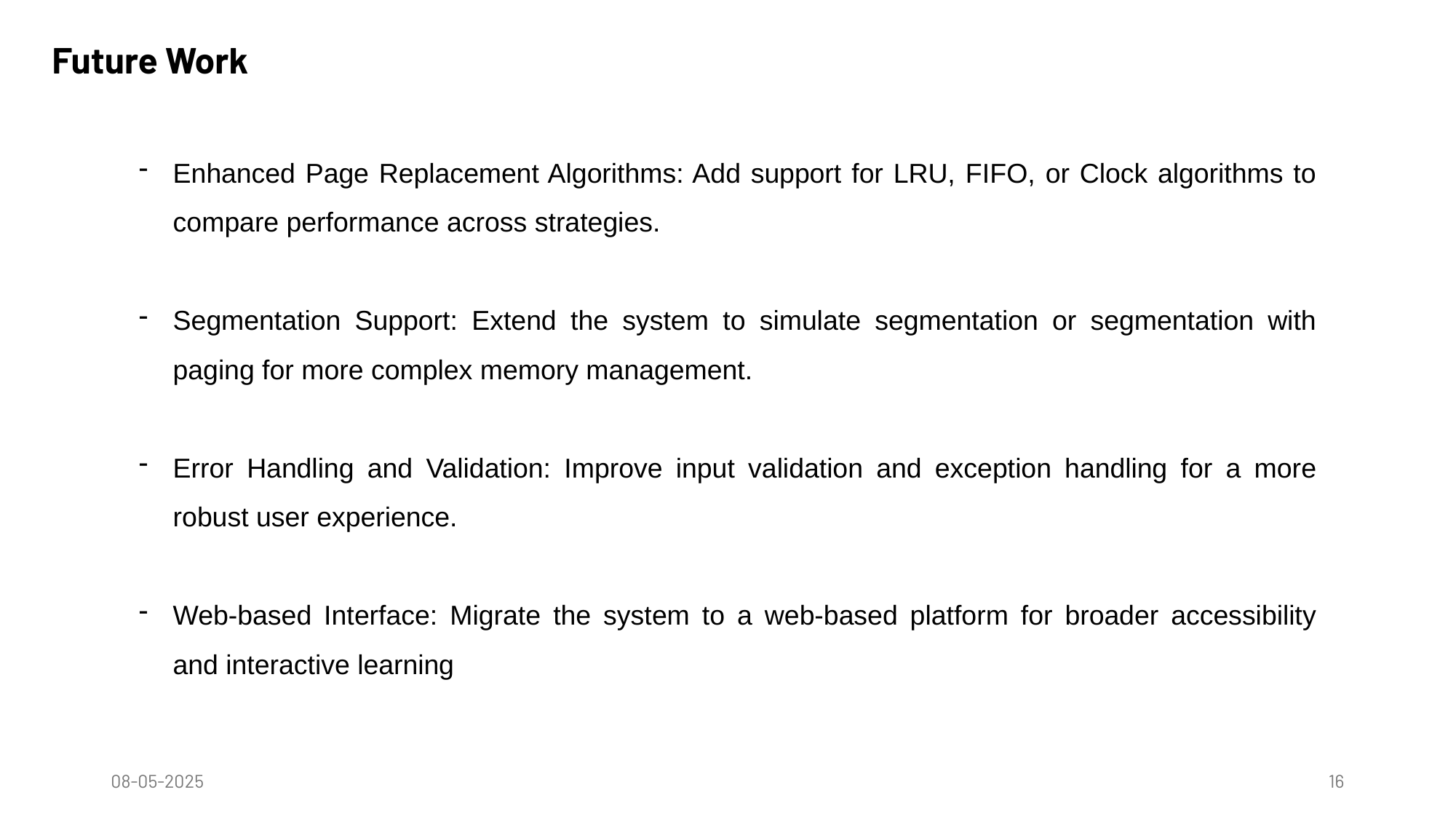

Future Work
Enhanced Page Replacement Algorithms: Add support for LRU, FIFO, or Clock algorithms to compare performance across strategies.

Segmentation Support: Extend the system to simulate segmentation or segmentation with paging for more complex memory management.

Error Handling and Validation: Improve input validation and exception handling for a more robust user experience.

Web-based Interface: Migrate the system to a web-based platform for broader accessibility and interactive learning
08-05-2025
16